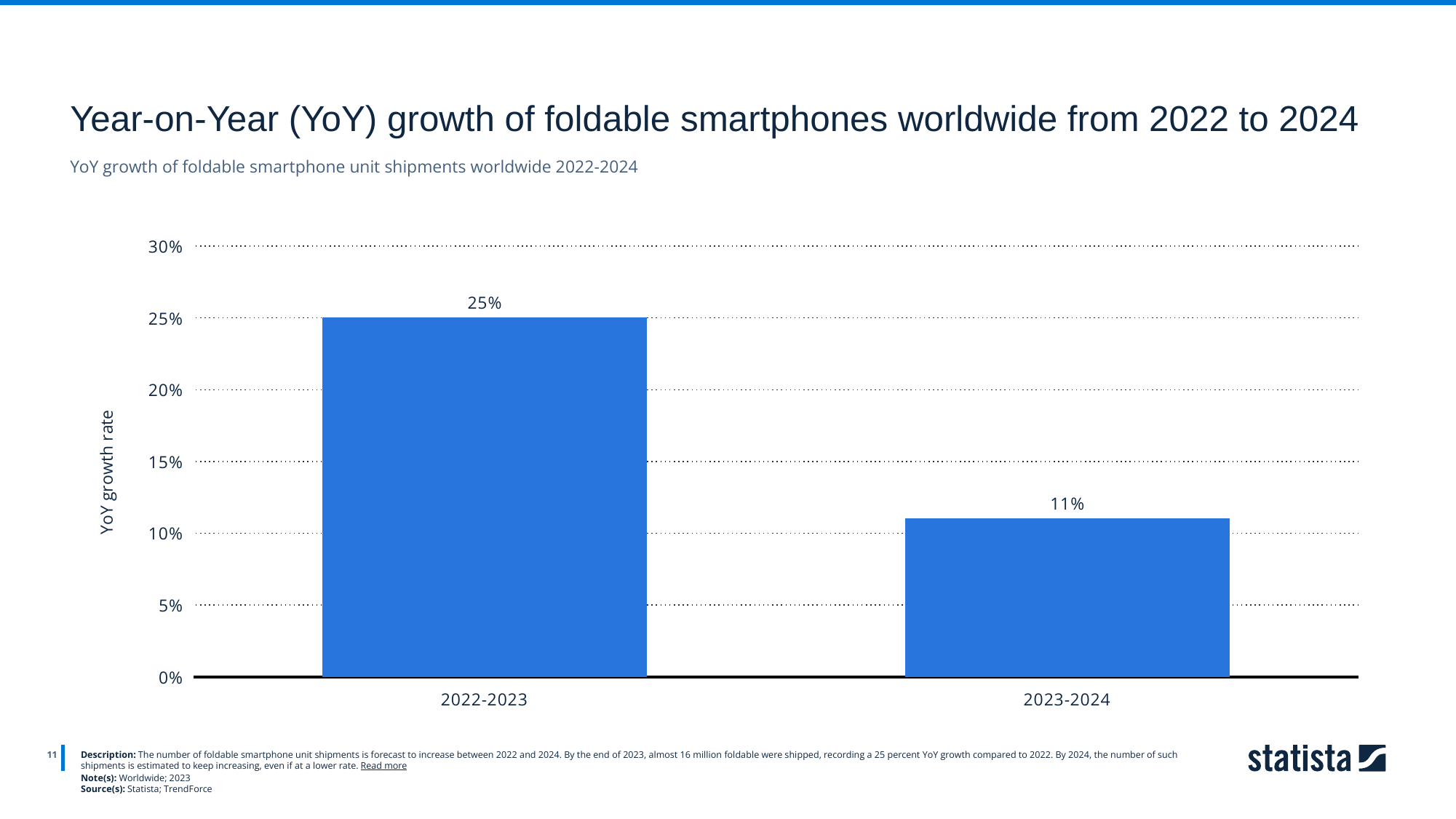

Year-on-Year (YoY) growth of foldable smartphones worldwide from 2022 to 2024
YoY growth of foldable smartphone unit shipments worldwide 2022-2024

### Chart

| Category | Column1 |
|---|---|
| 2022-2023 | 0.25 |
| 2023-2024 | 0.11 |
11
Description: The number of foldable smartphone unit shipments is forecast to increase between 2022 and 2024. By the end of 2023, almost 16 million foldable were shipped, recording a 25 percent YoY growth compared to 2022. By 2024, the number of such shipments is estimated to keep increasing, even if at a lower rate. Read more
Note(s): Worldwide; 2023
Source(s): Statista; TrendForce